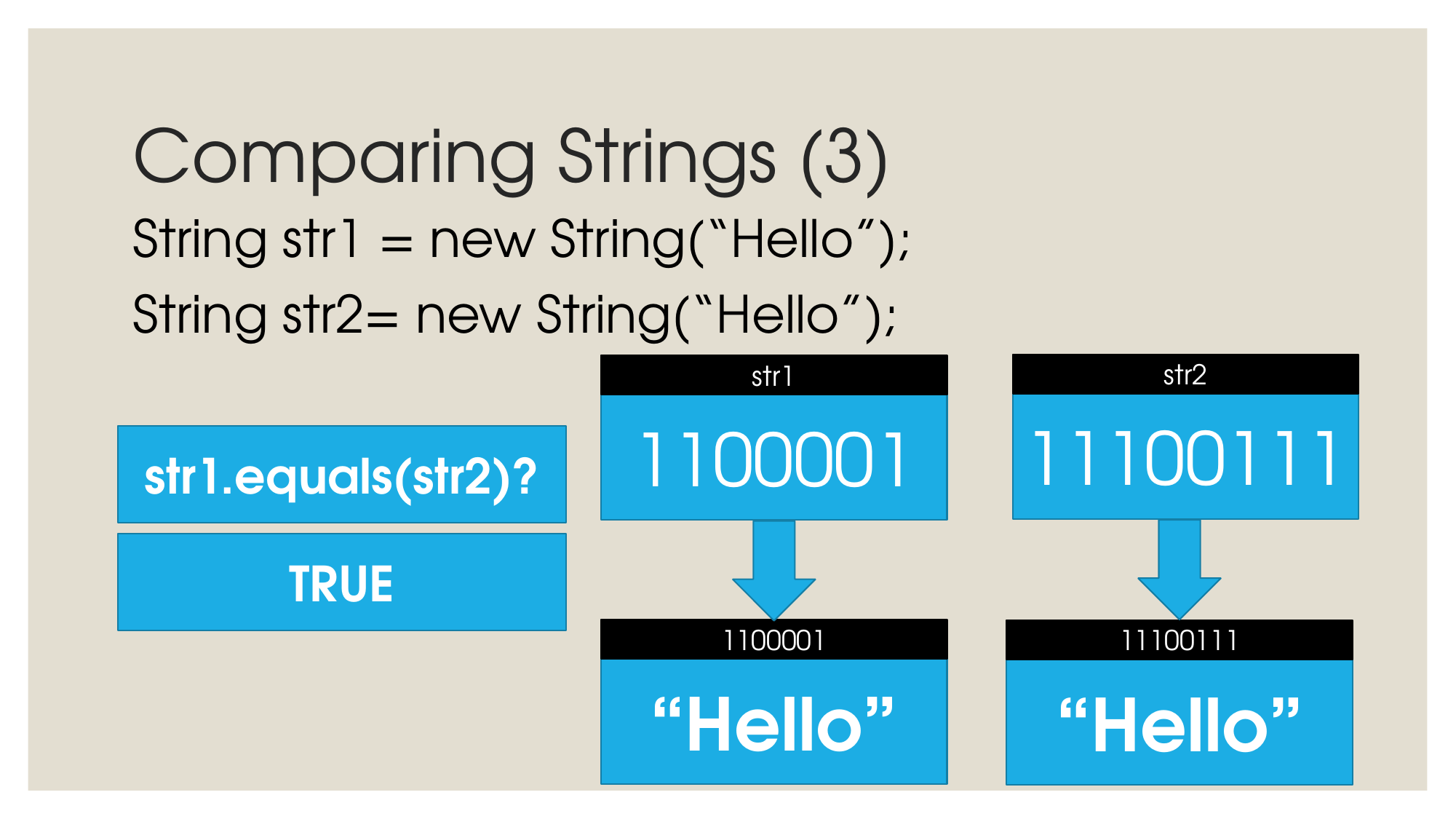

# Comparing Strings (3)
String str1 = new String(“Hello”);
String str2= new String(“Hello”);
str2

str1

11100111

1100001

str1.equals(str2)?

TRUE
1100001

11100111

“Hello”

“Hello”